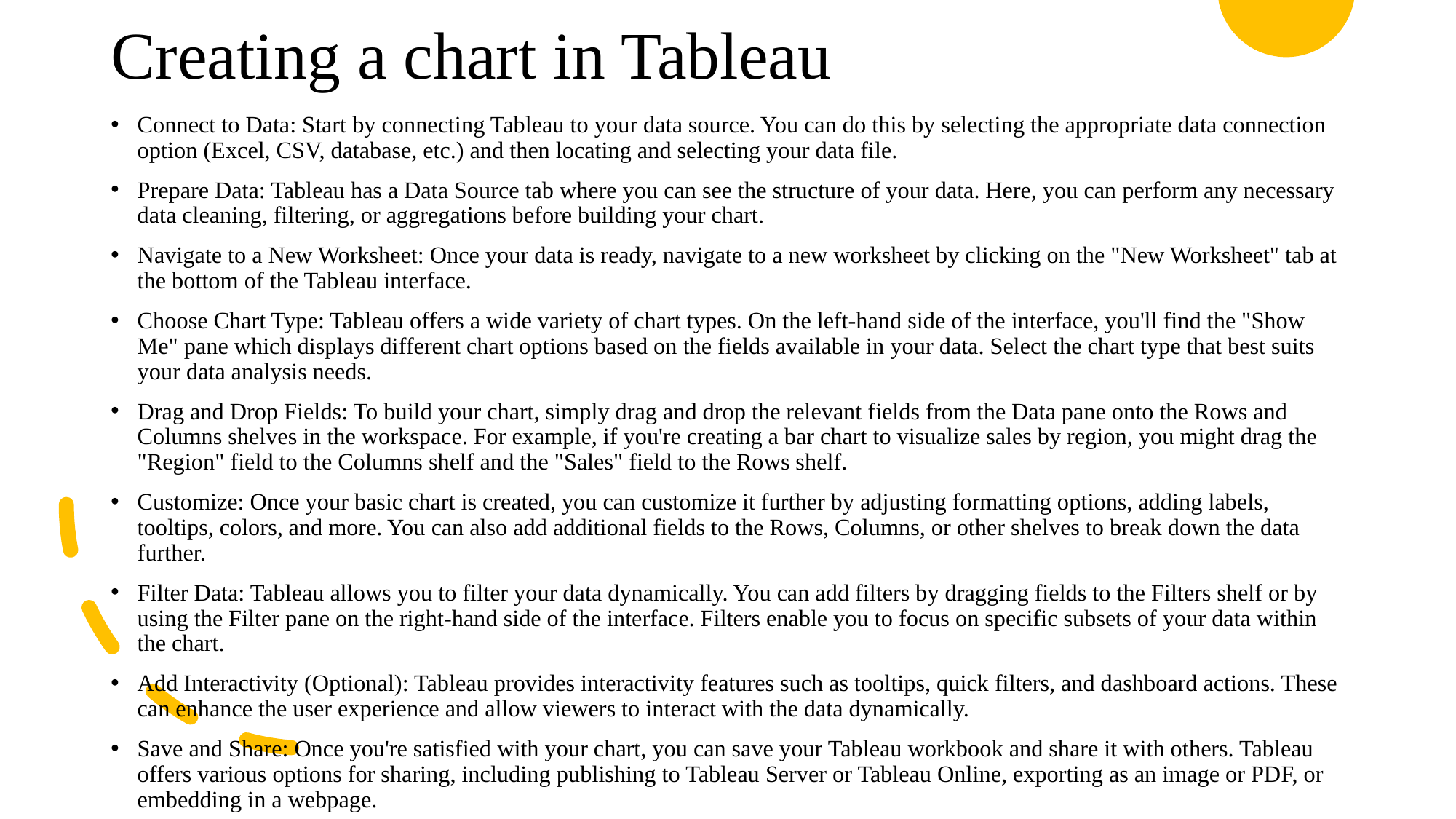

# Creating a chart in Tableau

Connect to Data: Start by connecting Tableau to your data source. You can do this by selecting the appropriate data connection option (Excel, CSV, database, etc.) and then locating and selecting your data file.
Prepare Data: Tableau has a Data Source tab where you can see the structure of your data. Here, you can perform any necessary data cleaning, filtering, or aggregations before building your chart.
Navigate to a New Worksheet: Once your data is ready, navigate to a new worksheet by clicking on the "New Worksheet" tab at the bottom of the Tableau interface.
Choose Chart Type: Tableau offers a wide variety of chart types. On the left-hand side of the interface, you'll find the "Show Me" pane which displays different chart options based on the fields available in your data. Select the chart type that best suits your data analysis needs.
Drag and Drop Fields: To build your chart, simply drag and drop the relevant fields from the Data pane onto the Rows and Columns shelves in the workspace. For example, if you're creating a bar chart to visualize sales by region, you might drag the "Region" field to the Columns shelf and the "Sales" field to the Rows shelf.
Customize: Once your basic chart is created, you can customize it further by adjusting formatting options, adding labels, tooltips, colors, and more. You can also add additional fields to the Rows, Columns, or other shelves to break down the data further.
Filter Data: Tableau allows you to filter your data dynamically. You can add filters by dragging fields to the Filters shelf or by using the Filter pane on the right-hand side of the interface. Filters enable you to focus on specific subsets of your data within the chart.
Add Interactivity (Optional): Tableau provides interactivity features such as tooltips, quick filters, and dashboard actions. These can enhance the user experience and allow viewers to interact with the data dynamically.
Save and Share: Once you're satisfied with your chart, you can save your Tableau workbook and share it with others. Tableau offers various options for sharing, including publishing to Tableau Server or Tableau Online, exporting as an image or PDF, or embedding in a webpage.